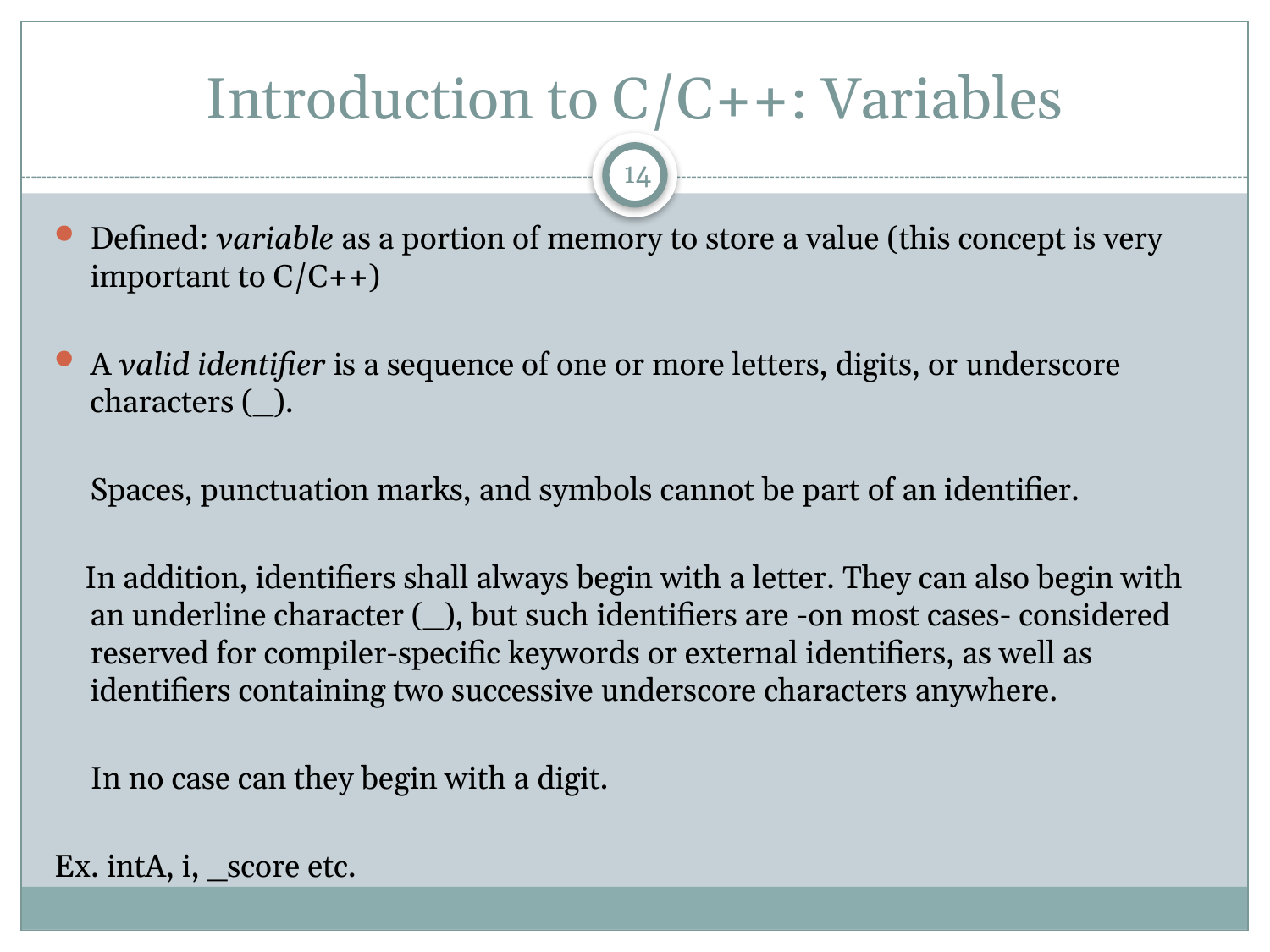

# Introduction to C/C++: Variables
14
Defined: variable as a portion of memory to store a value (this concept is very important to C/C++)

A valid identifier is a sequence of one or more letters, digits, or underscore characters (_).

	Spaces, punctuation marks, and symbols cannot be part of an identifier.

    In addition, identifiers shall always begin with a letter. They can also begin with an underline character (_), but such identifiers are -on most cases- considered reserved for compiler-specific keywords or external identifiers, as well as identifiers containing two successive underscore characters anywhere.

	In no case can they begin with a digit.

Ex. intA, i, _score etc.